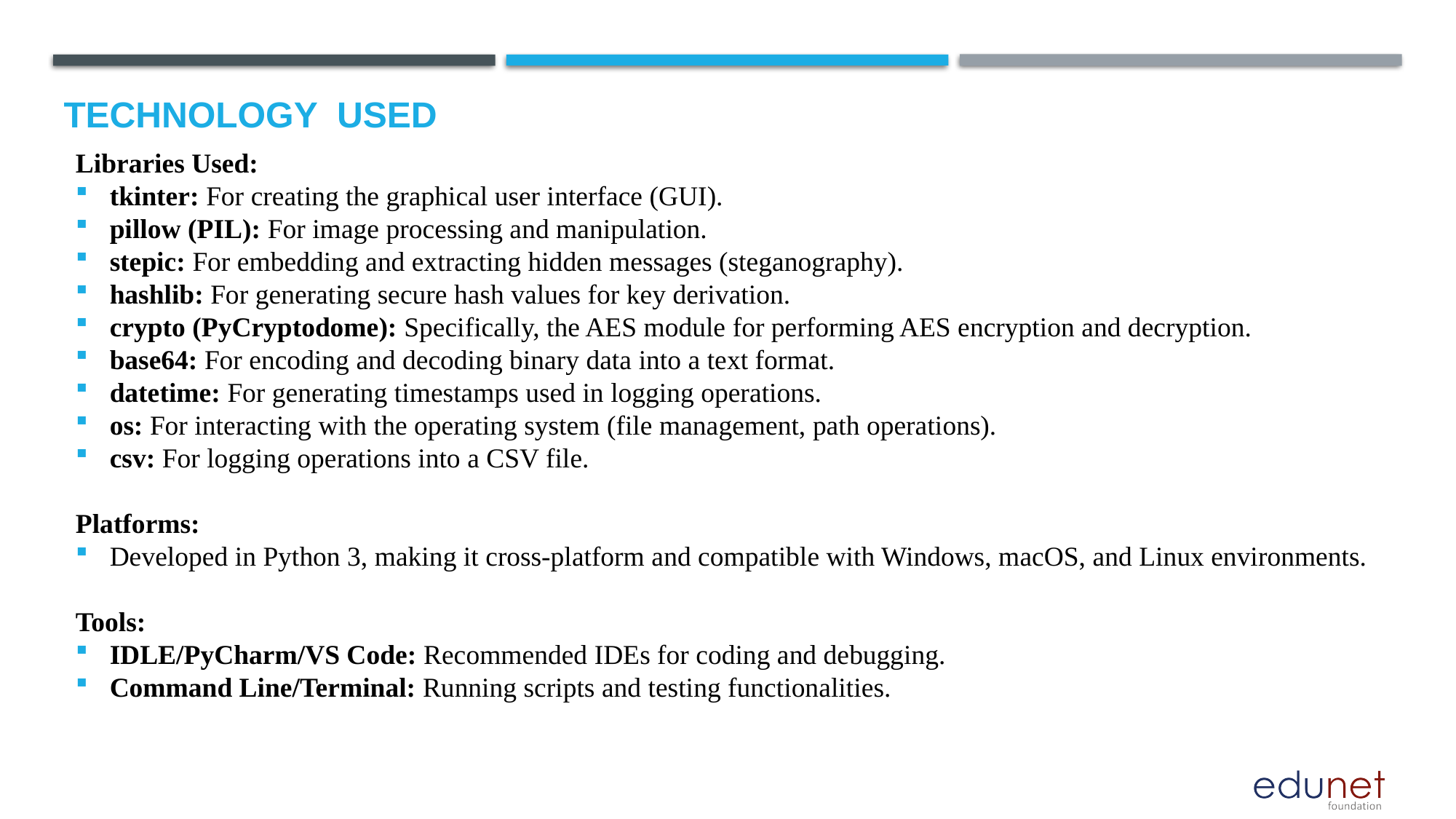

# Technology  used
Libraries Used:
tkinter: For creating the graphical user interface (GUI).
pillow (PIL): For image processing and manipulation.
stepic: For embedding and extracting hidden messages (steganography).
hashlib: For generating secure hash values for key derivation.
crypto (PyCryptodome): Specifically, the AES module for performing AES encryption and decryption.
base64: For encoding and decoding binary data into a text format.
datetime: For generating timestamps used in logging operations.
os: For interacting with the operating system (file management, path operations).
csv: For logging operations into a CSV file.

Platforms:
Developed in Python 3, making it cross-platform and compatible with Windows, macOS, and Linux environments.

Tools:
IDLE/PyCharm/VS Code: Recommended IDEs for coding and debugging.
Command Line/Terminal: Running scripts and testing functionalities.